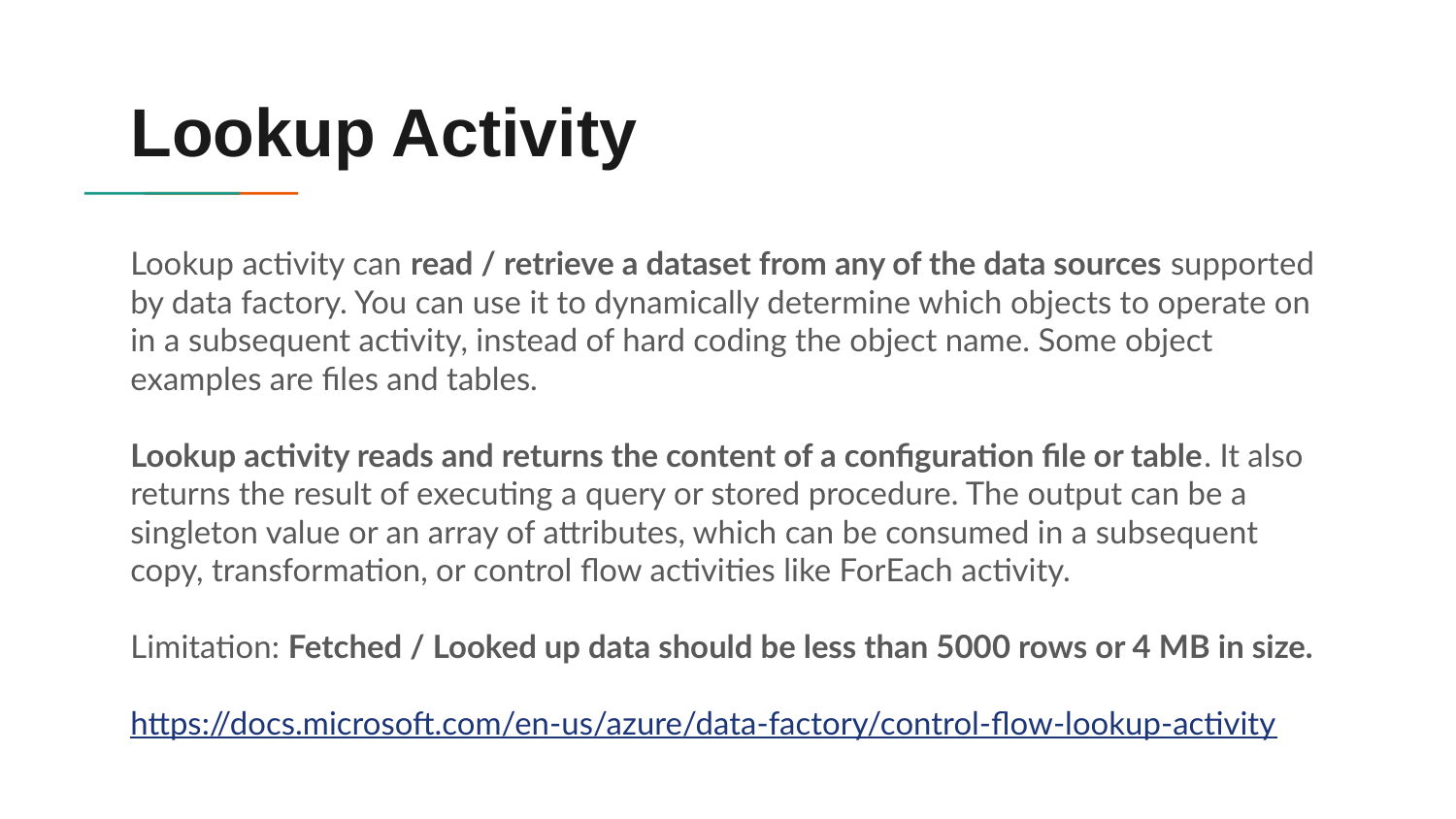

# Lookup Activity

Lookup activity can read / retrieve a dataset from any of the data sources supported by data factory. You can use it to dynamically determine which objects to operate on in a subsequent activity, instead of hard coding the object name. Some object examples are files and tables.

Lookup activity reads and returns the content of a configuration file or table. It also returns the result of executing a query or stored procedure. The output can be a singleton value or an array of attributes, which can be consumed in a subsequent copy, transformation, or control flow activities like ForEach activity.

Limitation: Fetched / Looked up data should be less than 5000 rows or 4 MB in size.

https://docs.microsoft.com/en-us/azure/data-factory/control-flow-lookup-activity